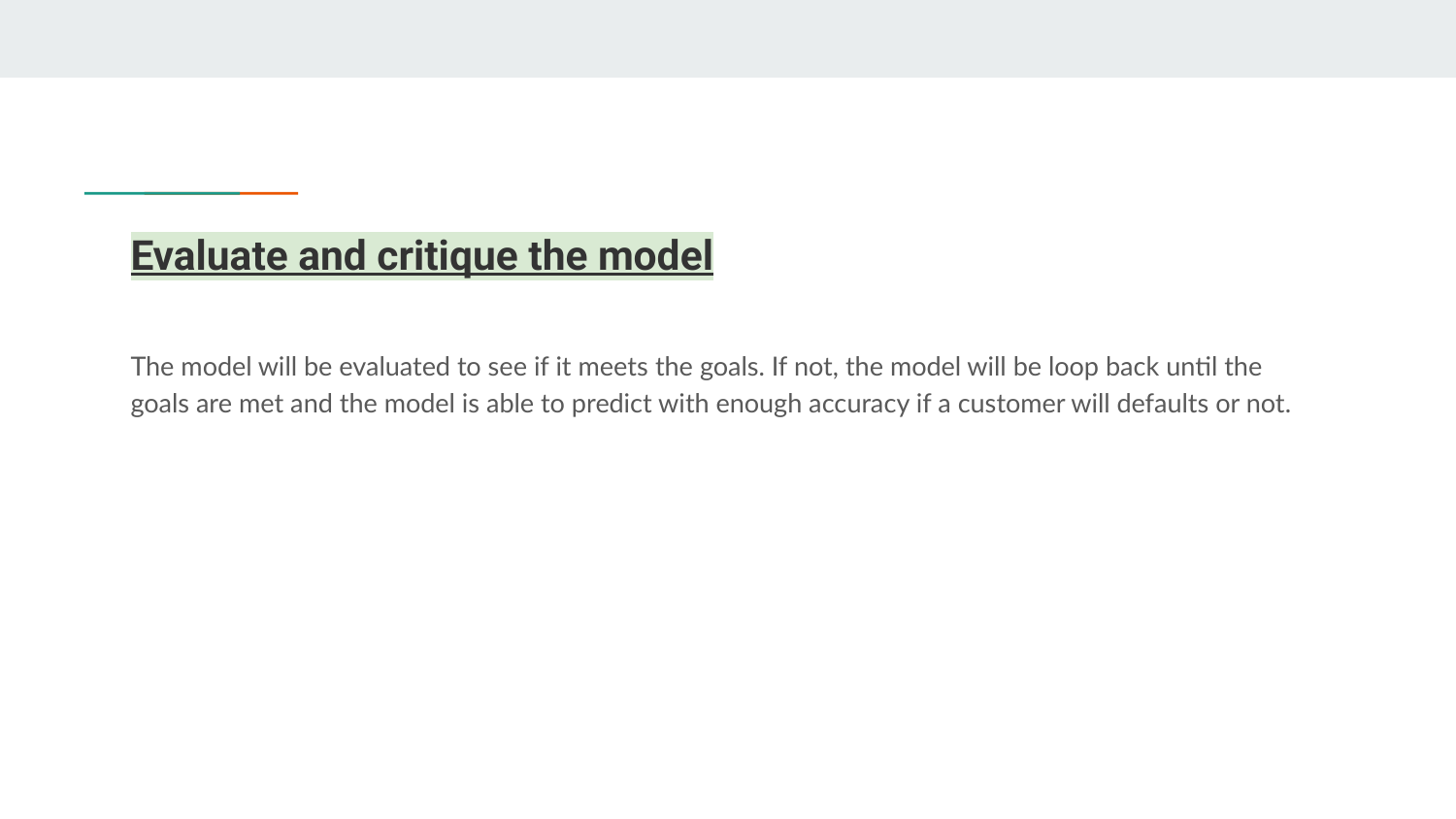

# Evaluate and critique the model

The model will be evaluated to see if it meets the goals. If not, the model will be loop back until the goals are met and the model is able to predict with enough accuracy if a customer will defaults or not.